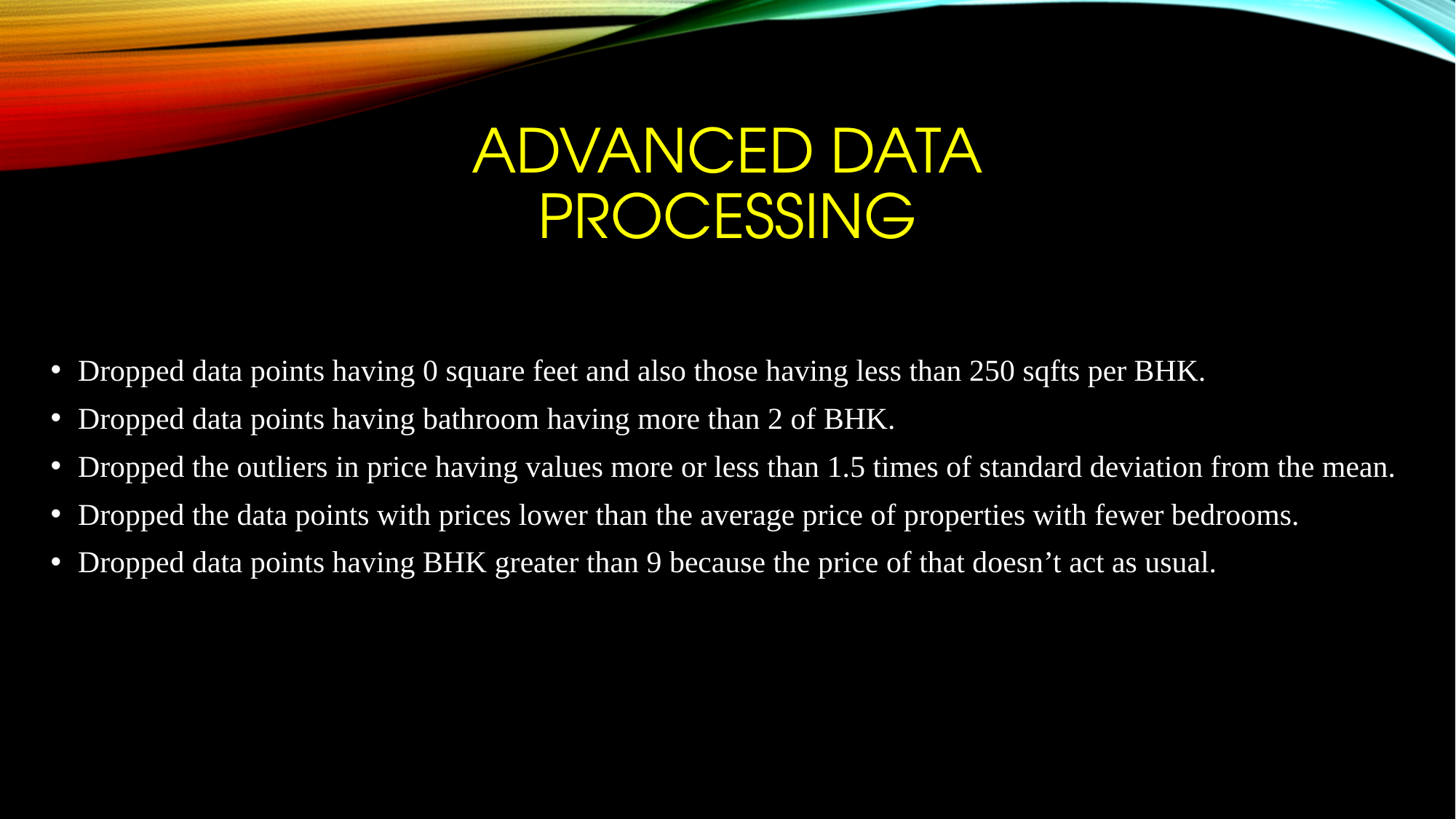

# Advanced data processing
Dropped data points having 0 square feet and also those having less than 250 sqfts per BHK.
Dropped data points having bathroom having more than 2 of BHK.
Dropped the outliers in price having values more or less than 1.5 times of standard deviation from the mean.
Dropped the data points with prices lower than the average price of properties with fewer bedrooms.
Dropped data points having BHK greater than 9 because the price of that doesn’t act as usual.